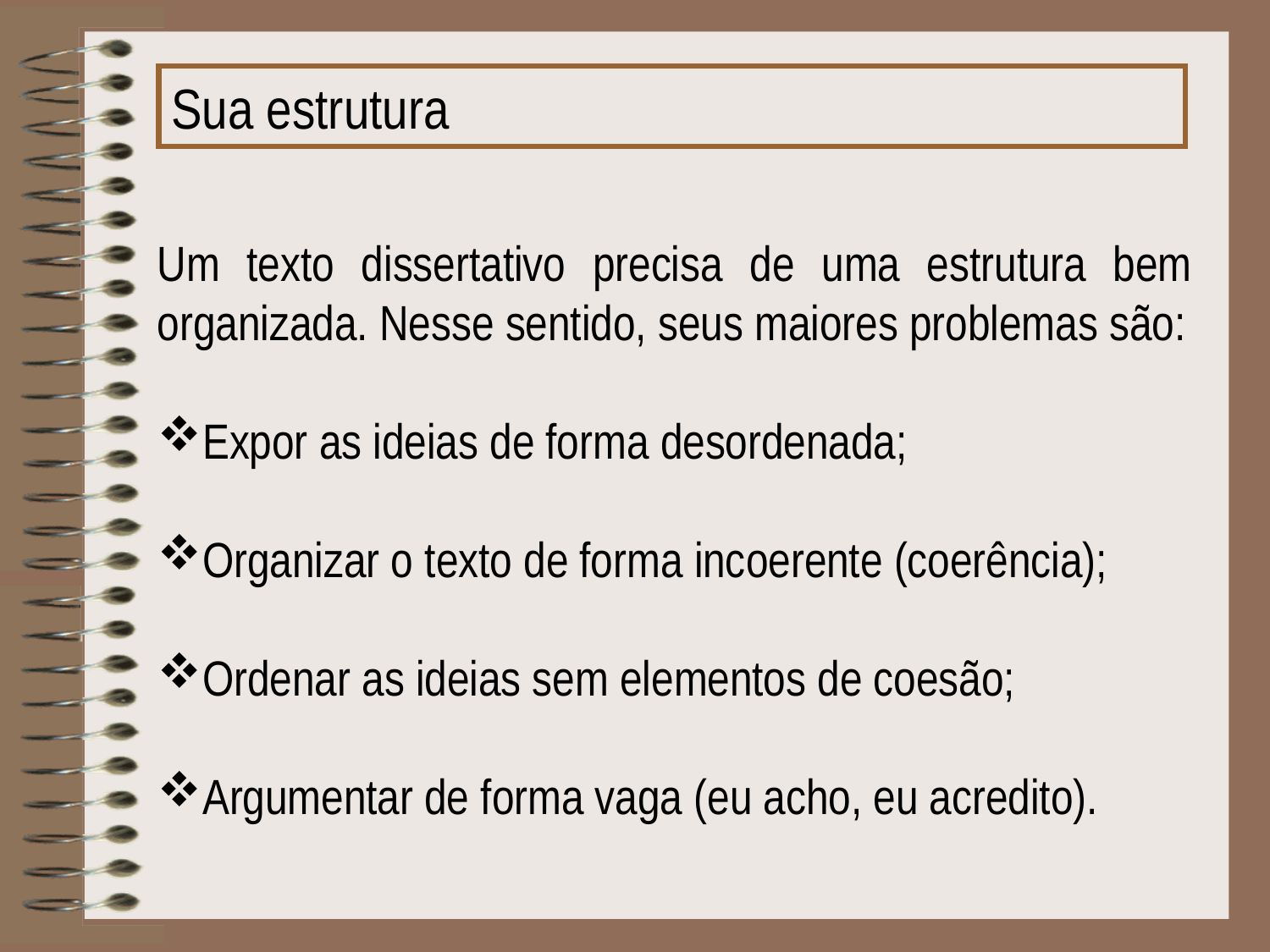

Sua estrutura
Um texto dissertativo precisa de uma estrutura bem organizada. Nesse sentido, seus maiores problemas são:

Expor as ideias de forma desordenada;

Organizar o texto de forma incoerente (coerência);

Ordenar as ideias sem elementos de coesão;

Argumentar de forma vaga (eu acho, eu acredito).